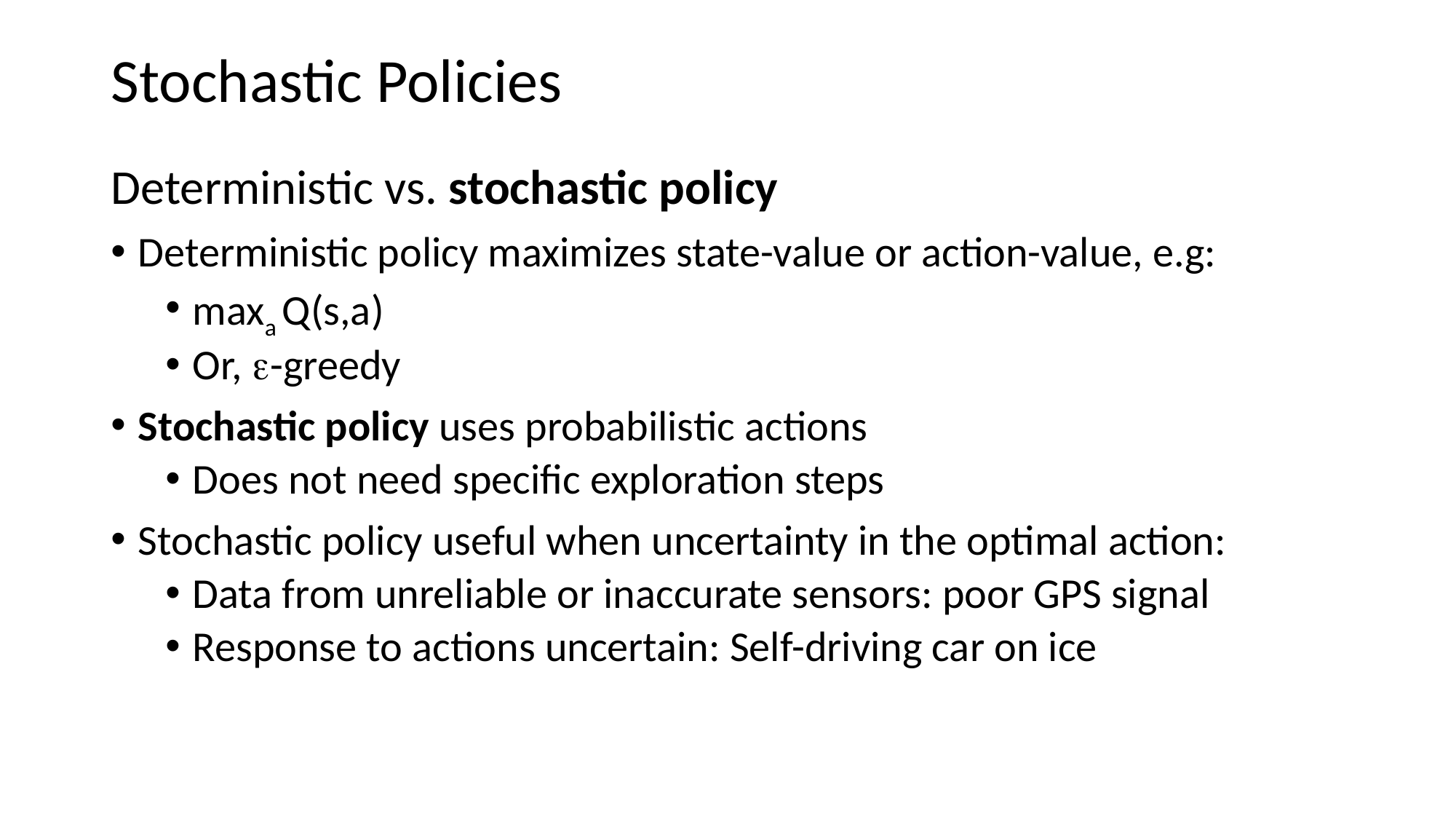

# Stochastic Policies
Deterministic vs. stochastic policy
Deterministic policy maximizes state-value or action-value, e.g:
maxa Q(s,a)
Or, ε-greedy
Stochastic policy uses probabilistic actions
Does not need specific exploration steps
Stochastic policy useful when uncertainty in the optimal action:
Data from unreliable or inaccurate sensors: poor GPS signal
Response to actions uncertain: Self-driving car on ice